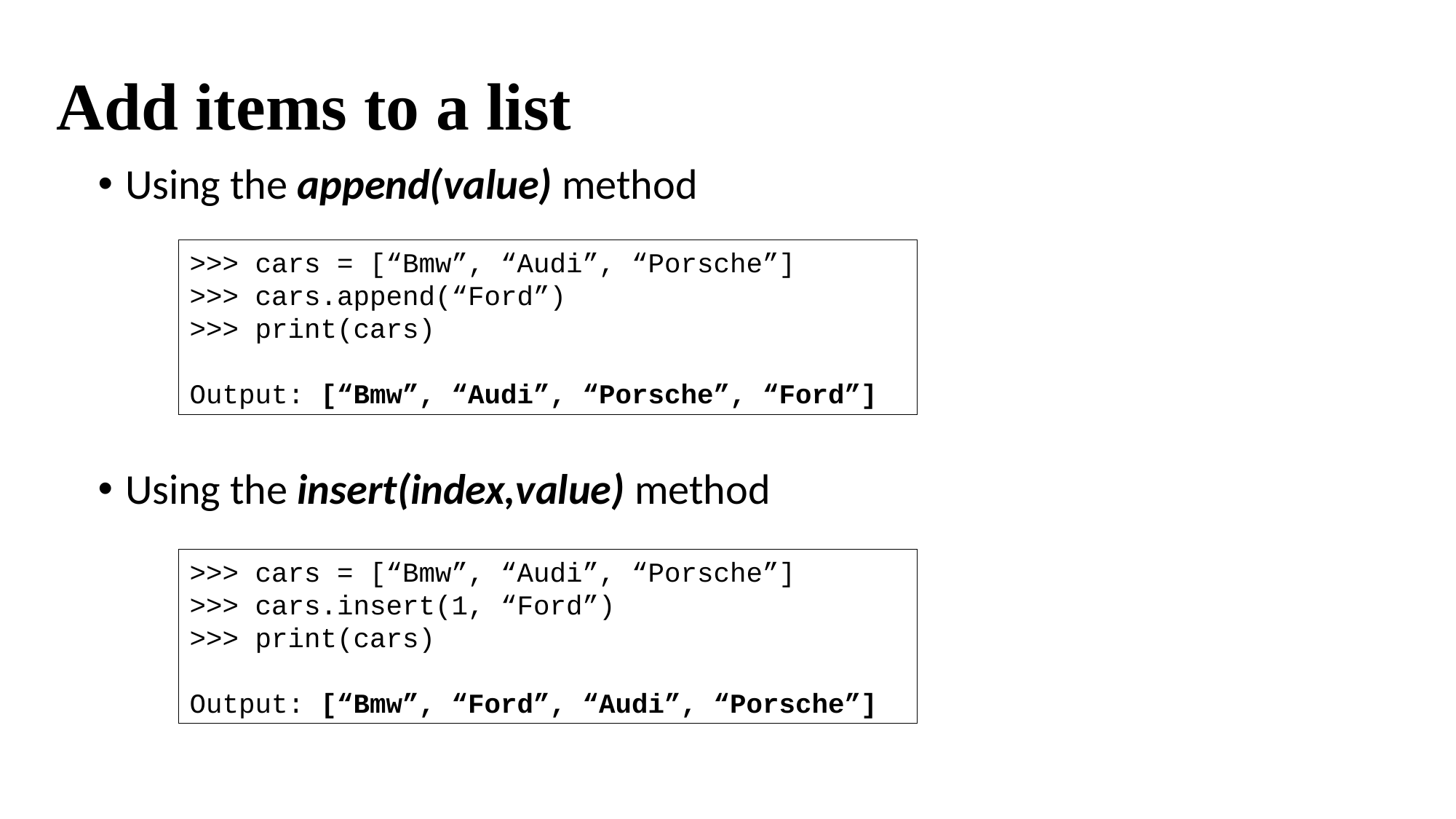

# Add items to a list
Using the append(value) method

Using the insert(index,value) method

>>> cars = [“Bmw”, “Audi”, “Porsche”]
>>> cars.append(“Ford”)
>>> print(cars)

Output: [“Bmw”, “Audi”, “Porsche”, “Ford”]
>>> cars = [“Bmw”, “Audi”, “Porsche”]
>>> cars.insert(1, “Ford”)
>>> print(cars)

Output: [“Bmw”, “Ford”, “Audi”, “Porsche”]